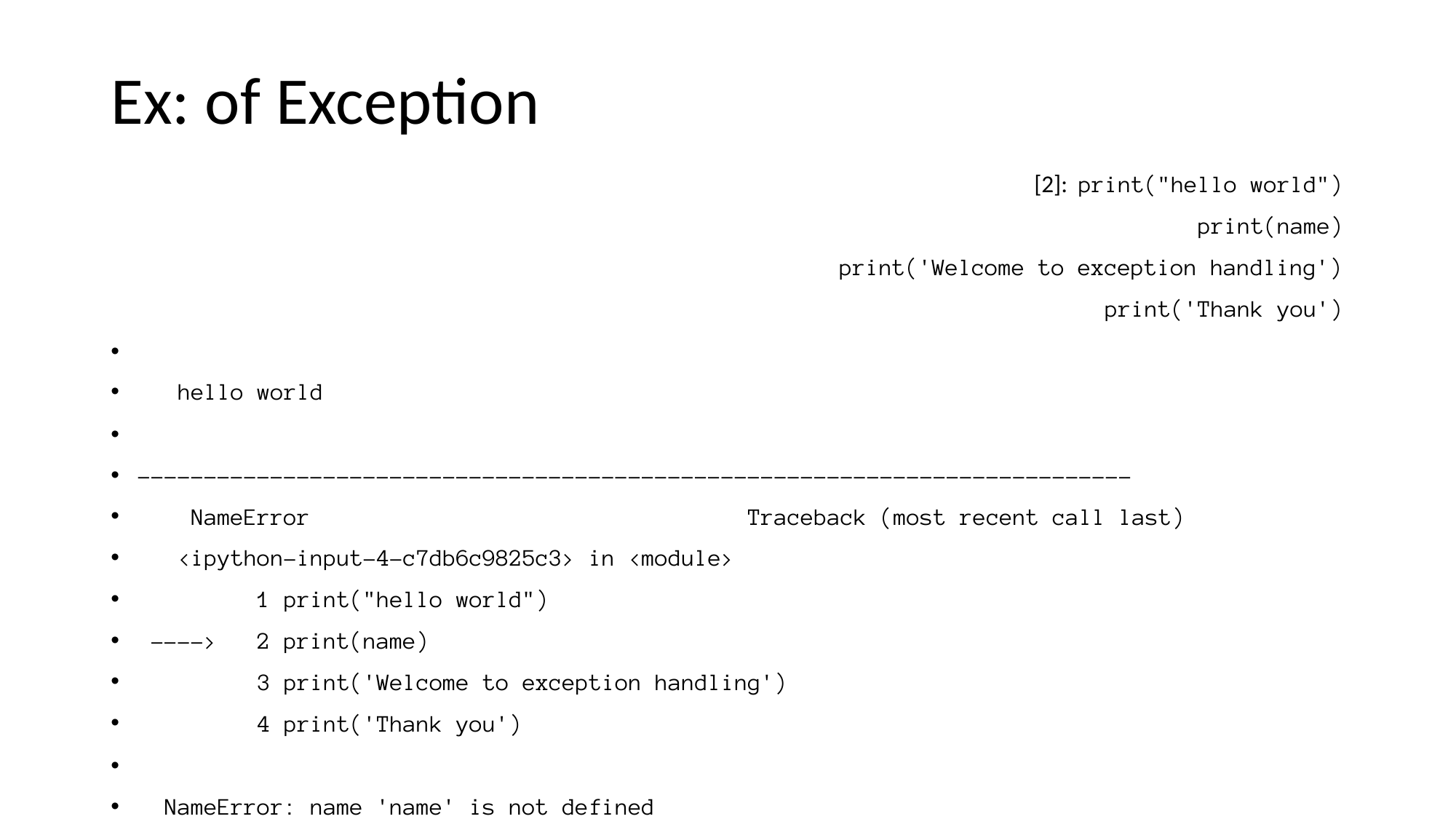

# Ex: of Exception

 [2]:  print("hello world")
    print(name)
    print('Welcome to exception handling')
    print('Thank you')

   hello world

---------------------------------------------------------------------------
    NameError                                 Traceback (most recent call last)
   <ipython-input-4-c7db6c9825c3> in <module>
         1 print("hello world")
 ---->   2 print(name)
         3 print('Welcome to exception handling')
         4 print('Thank you')

  NameError: name 'name' is not defined